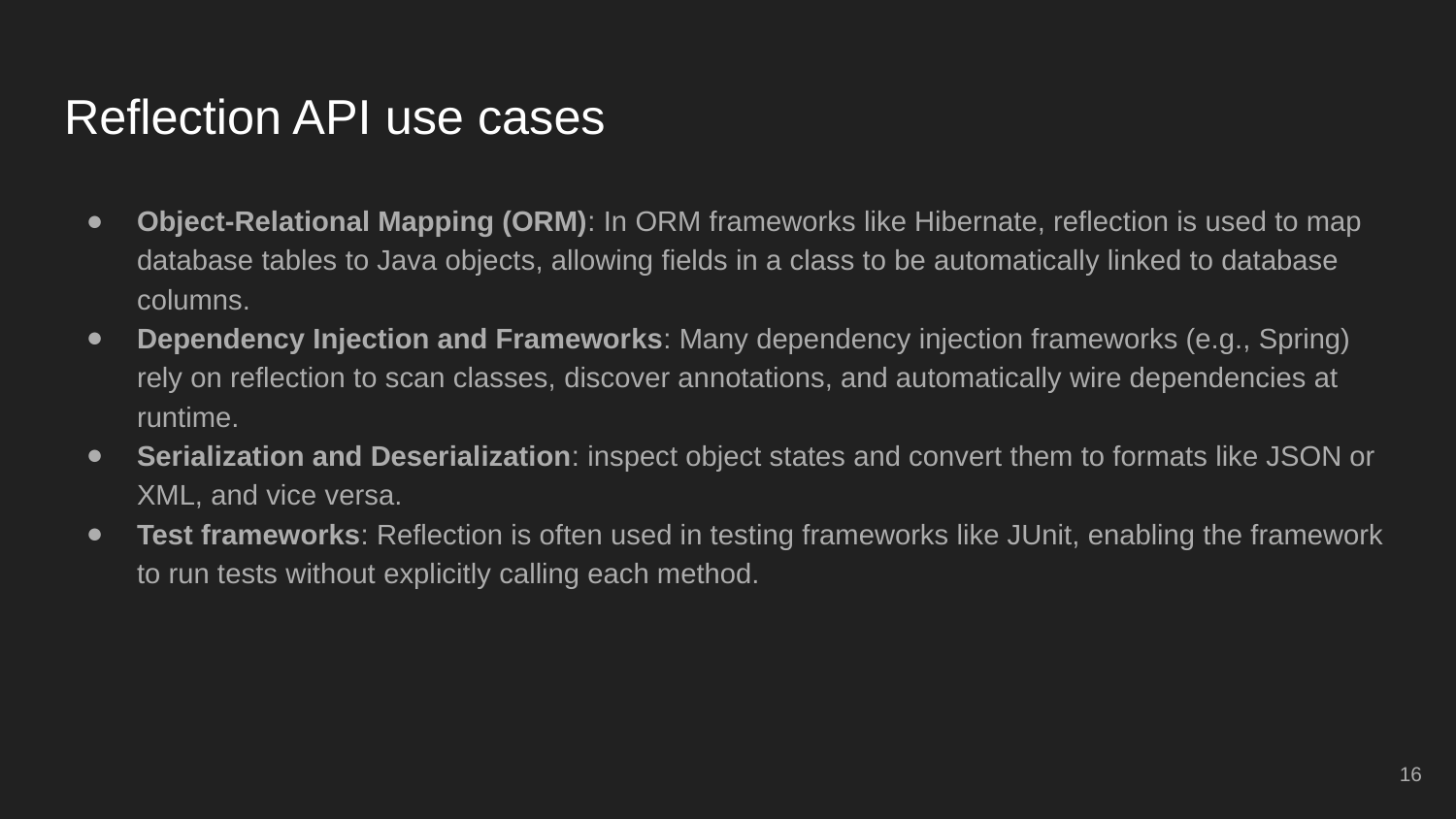

# Reflection API use cases
Object-Relational Mapping (ORM): In ORM frameworks like Hibernate, reflection is used to map database tables to Java objects, allowing fields in a class to be automatically linked to database columns.
Dependency Injection and Frameworks: Many dependency injection frameworks (e.g., Spring) rely on reflection to scan classes, discover annotations, and automatically wire dependencies at runtime.
Serialization and Deserialization: inspect object states and convert them to formats like JSON or XML, and vice versa.
Test frameworks: Reflection is often used in testing frameworks like JUnit, enabling the framework to run tests without explicitly calling each method.
16